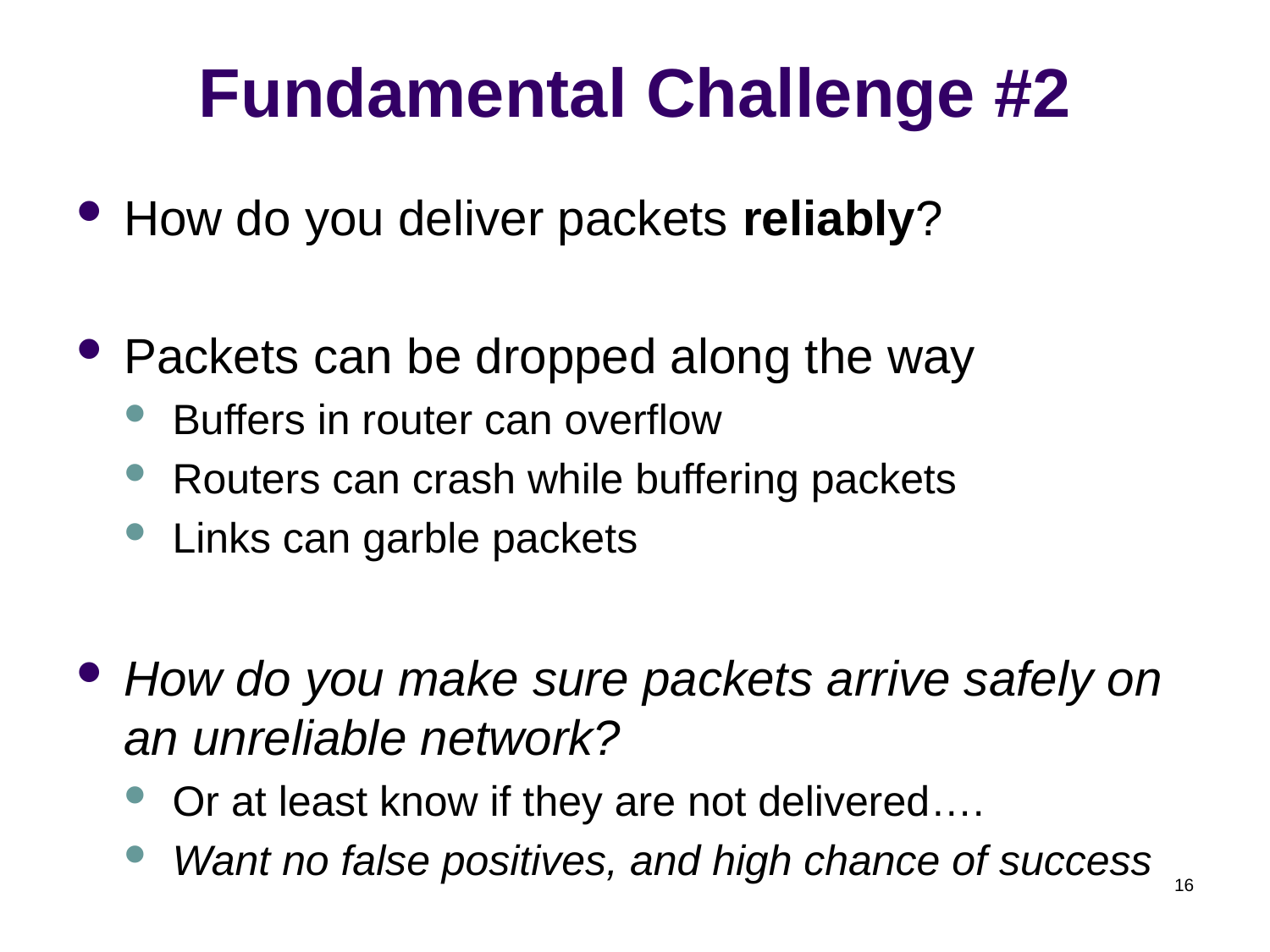

# Fundamental Challenge #2
How do you deliver packets reliably?

Packets can be dropped along the way
Buffers in router can overflow
Routers can crash while buffering packets
Links can garble packets

How do you make sure packets arrive safely on an unreliable network?
Or at least know if they are not delivered….
Want no false positives, and high chance of success
16